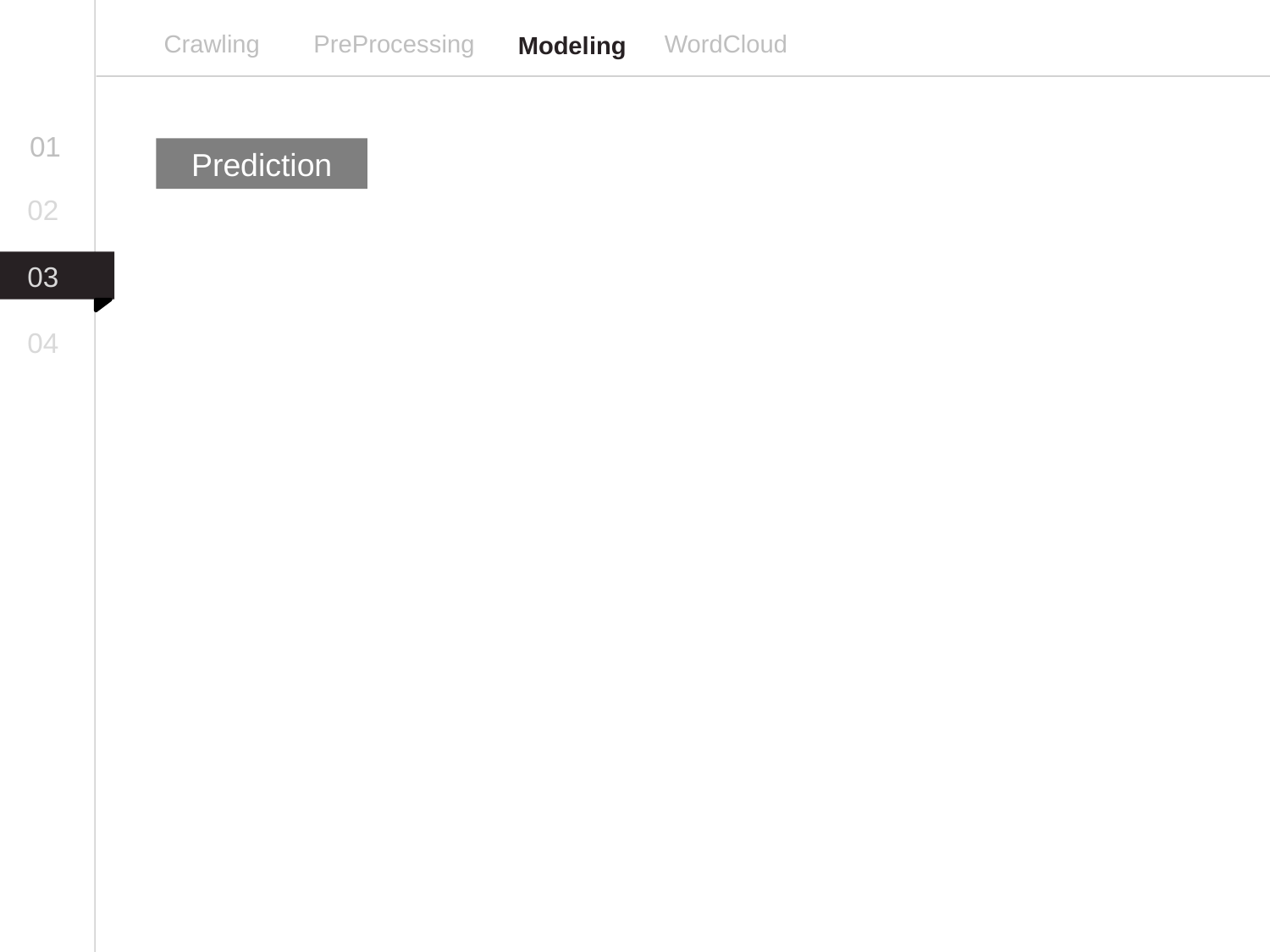

WordCloud
Crawling
PreProcessing
Modeling
01
Prediction
02

03

04